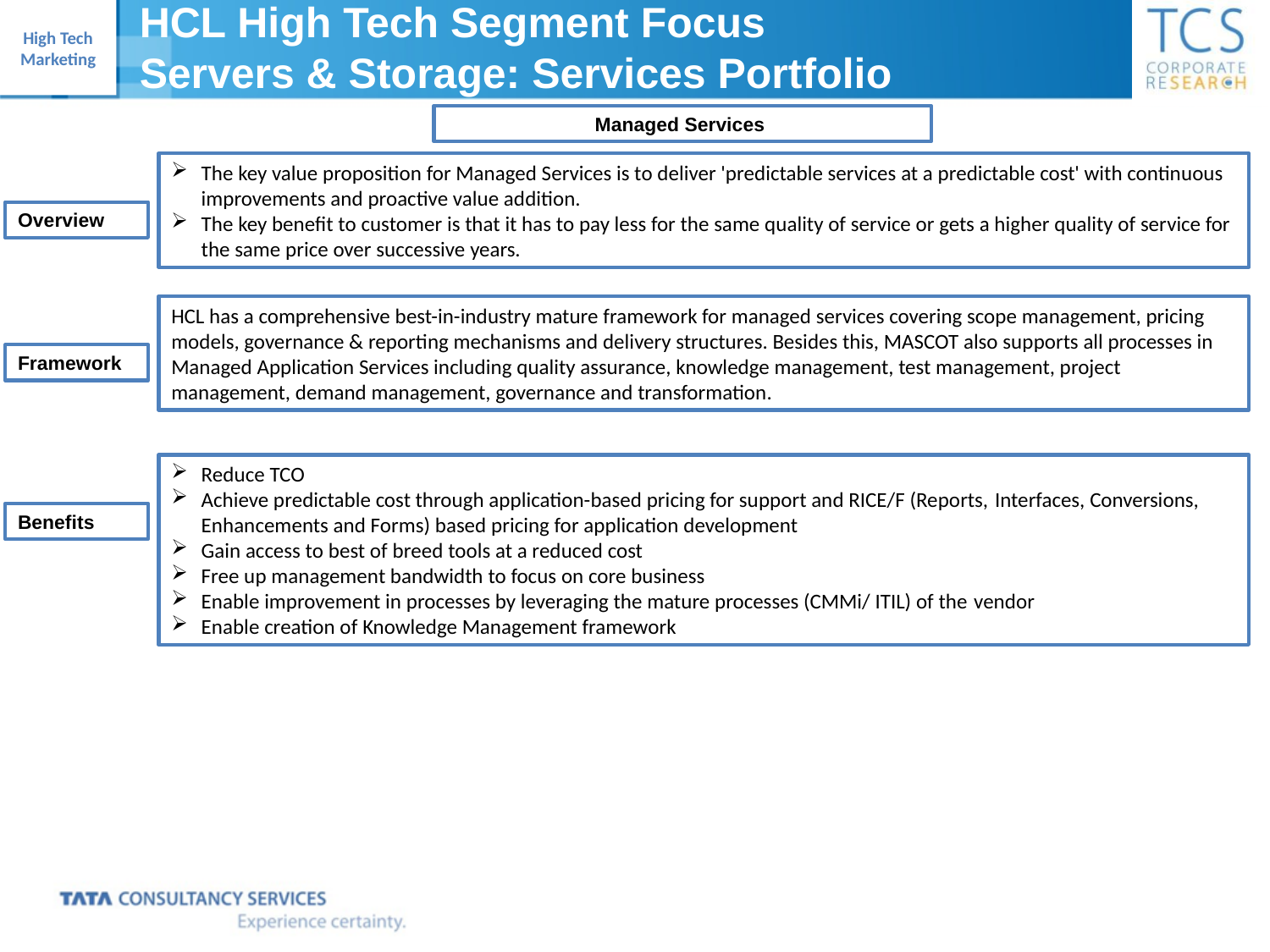

HCL High Tech Segment Focus
Servers & Storage: Services Portfolio
Managed Services
The key value proposition for Managed Services is to deliver 'predictable services at a predictable cost' with continuous improvements and proactive value addition.
The key benefit to customer is that it has to pay less for the same quality of service or gets a higher quality of service for the same price over successive years.
Overview
HCL has a comprehensive best-in-industry mature framework for managed services covering scope management, pricing models, governance & reporting mechanisms and delivery structures. Besides this, MASCOT also supports all processes in Managed Application Services including quality assurance, knowledge management, test management, project management, demand management, governance and transformation.
Framework
Reduce TCO
Achieve predictable cost through application-based pricing for support and RICE/F (Reports, Interfaces, Conversions, Enhancements and Forms) based pricing for application development
Gain access to best of breed tools at a reduced cost
Free up management bandwidth to focus on core business
Enable improvement in processes by leveraging the mature processes (CMMi/ ITIL) of the vendor
Enable creation of Knowledge Management framework
Benefits